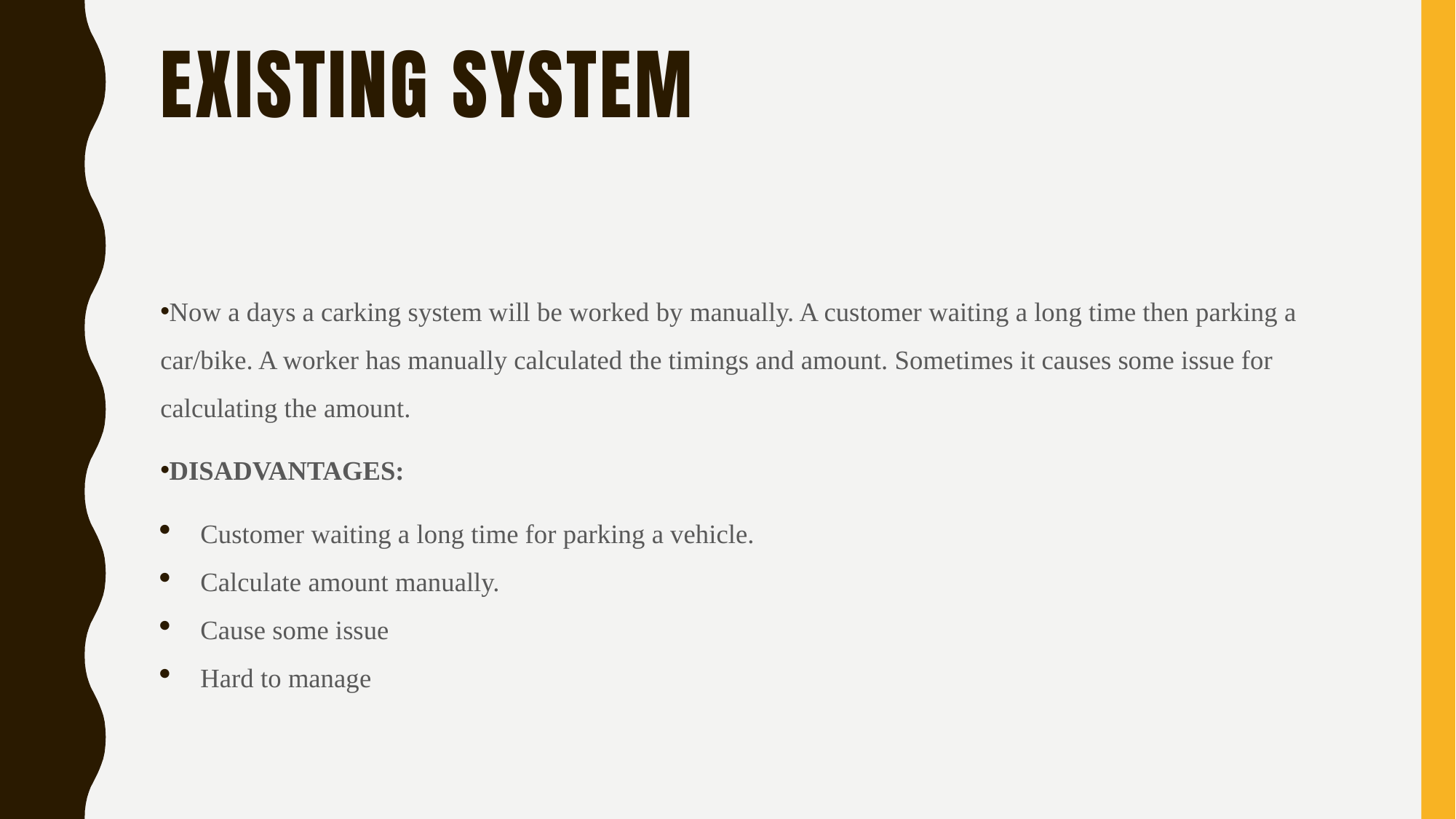

# EXISTING SYSTEM
Now a days a carking system will be worked by manually. A customer waiting a long time then parking a car/bike. A worker has manually calculated the timings and amount. Sometimes it causes some issue for calculating the amount.
DISADVANTAGES:
Customer waiting a long time for parking a vehicle.
Calculate amount manually.
Cause some issue
Hard to manage